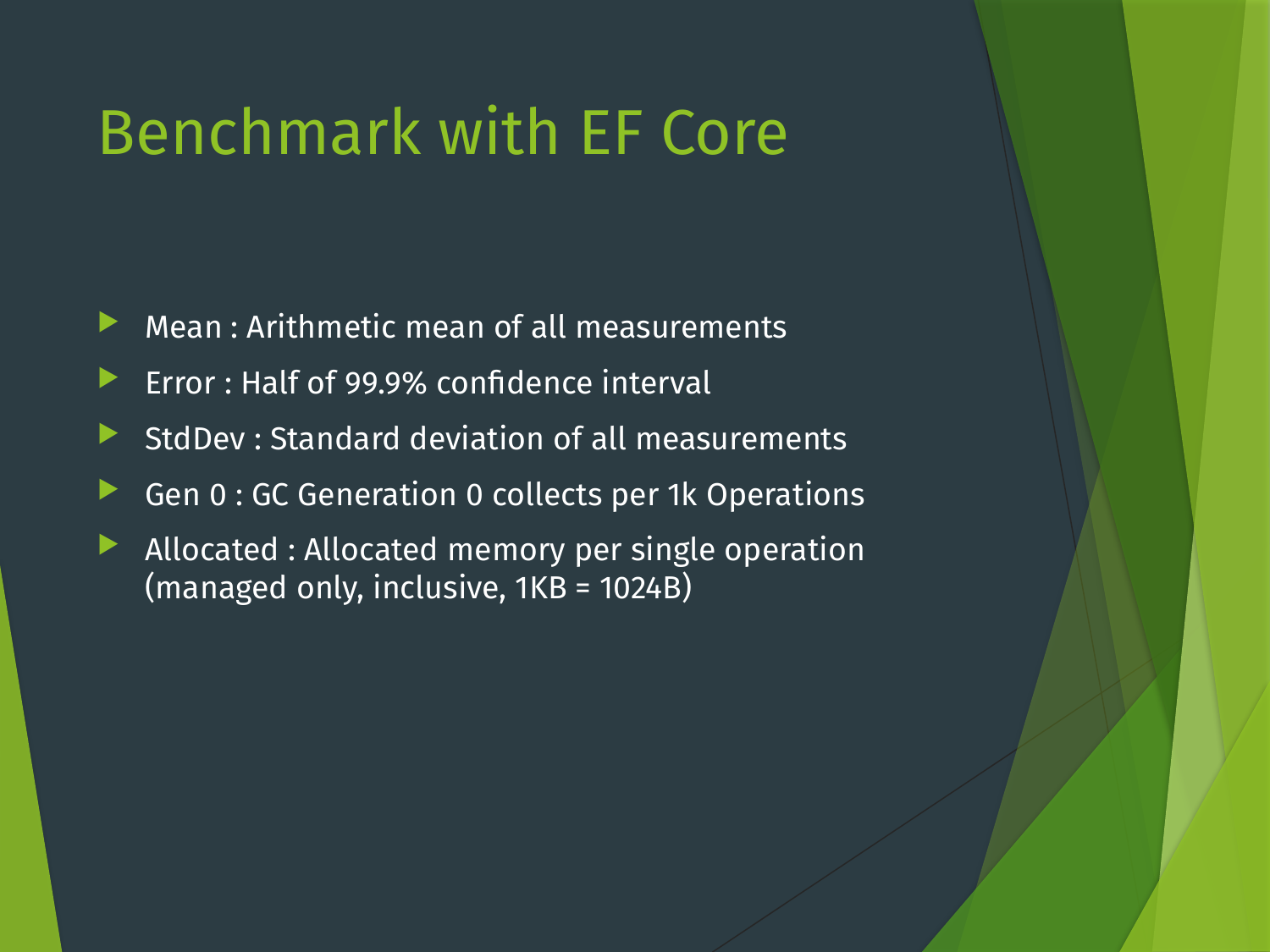

# Benchmark with EF Core
Mean : Arithmetic mean of all measurements
Error : Half of 99.9% confidence interval
StdDev : Standard deviation of all measurements
Gen 0 : GC Generation 0 collects per 1k Operations
Allocated : Allocated memory per single operation (managed only, inclusive, 1KB = 1024B)